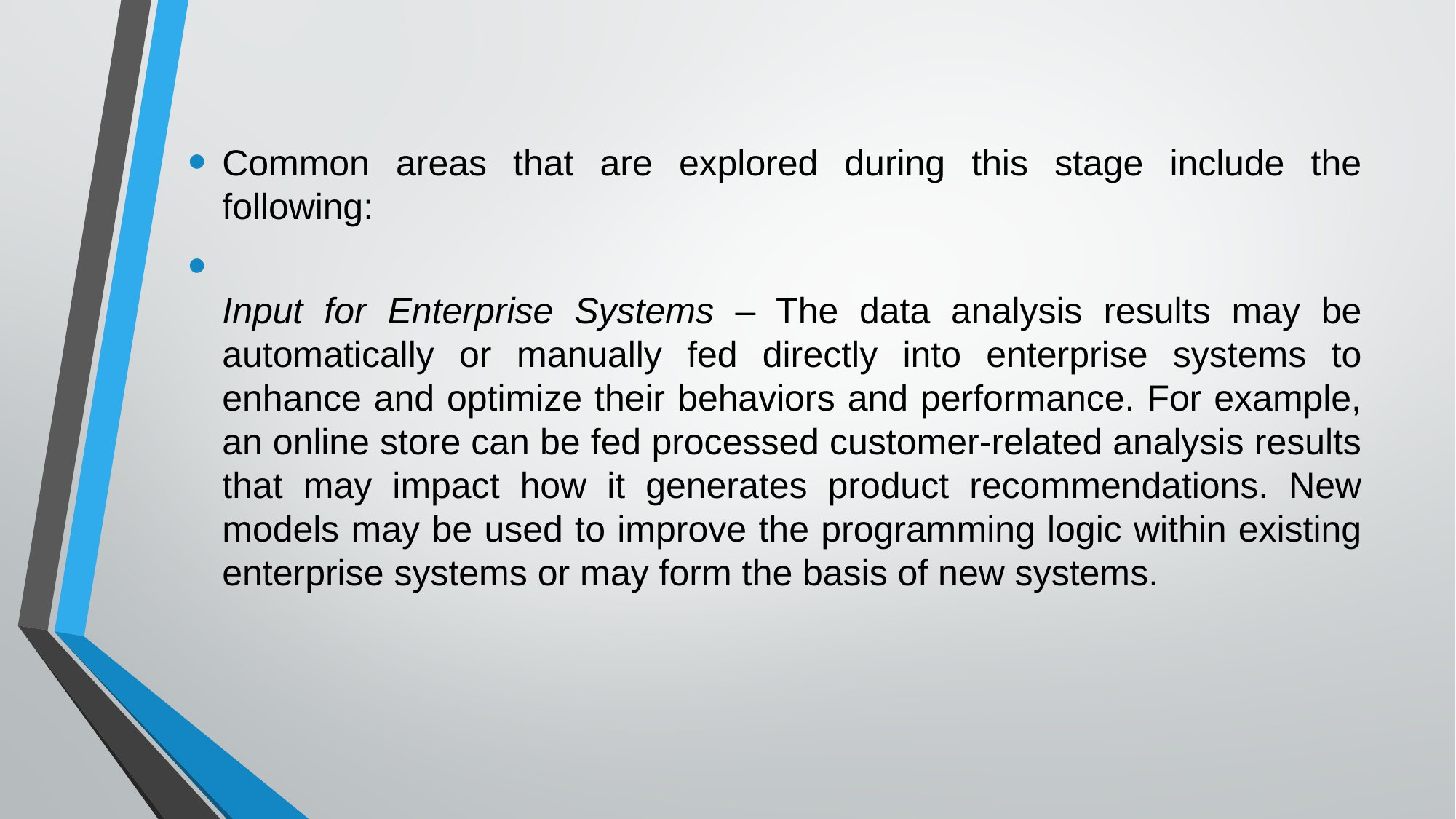

Common areas that are explored during this stage include the following:
Input for Enterprise Systems – The data analysis results may be automatically or manually fed directly into enterprise systems to enhance and optimize their behaviors and performance. For example, an online store can be fed processed customer-related analysis results that may impact how it generates product recommendations. New models may be used to improve the programming logic within existing enterprise systems or may form the basis of new systems.